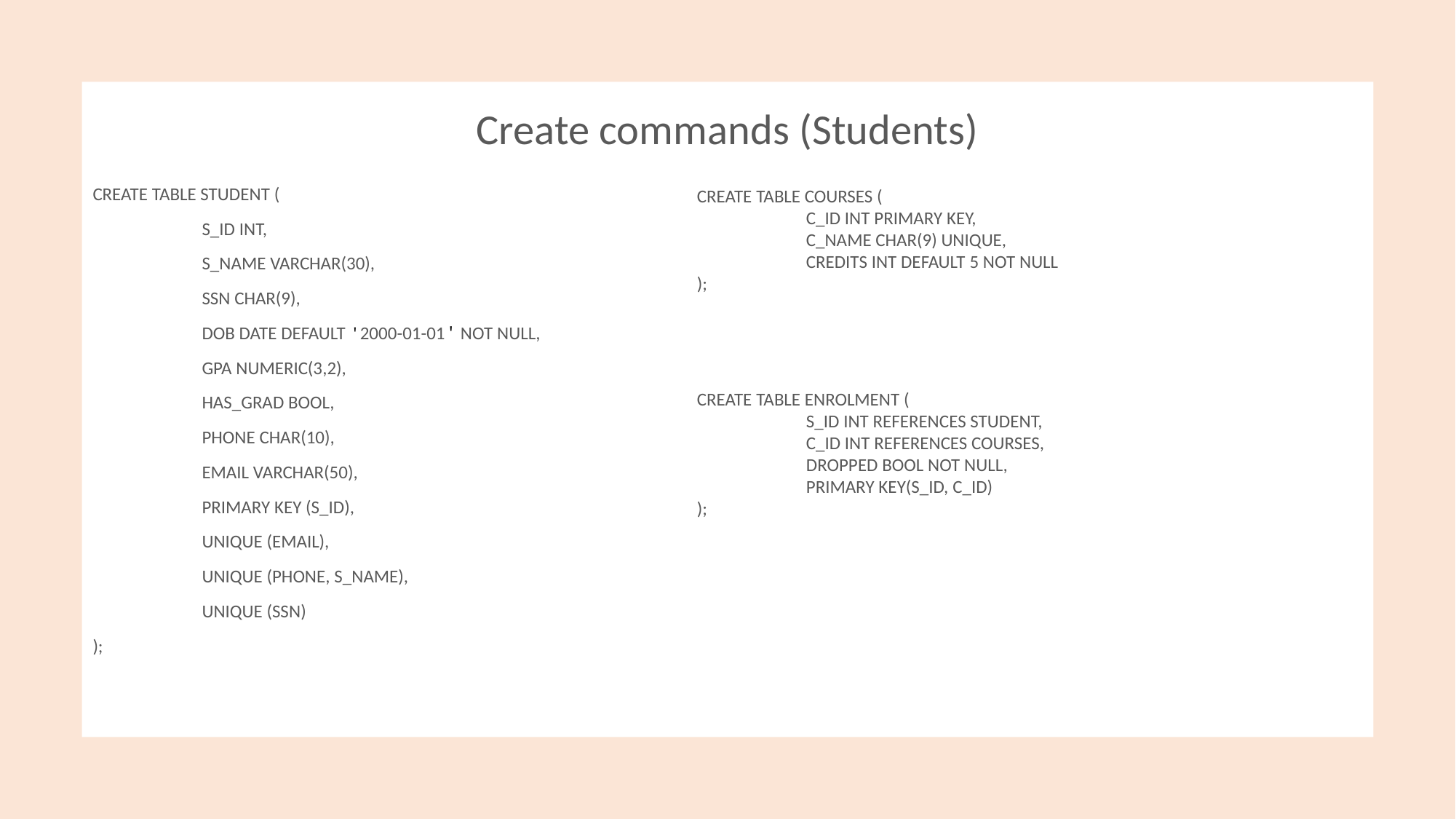

# Create commands (Students)
CREATE TABLE STUDENT (
	S_ID INT,
	S_NAME VARCHAR(30),
	SSN CHAR(9),
	DOB DATE DEFAULT '2000-01-01' NOT NULL,
	GPA NUMERIC(3,2),
	HAS_GRAD BOOL,
	PHONE CHAR(10),
	EMAIL VARCHAR(50),
	PRIMARY KEY (S_ID),
	UNIQUE (EMAIL),
	UNIQUE (PHONE, S_NAME),
	UNIQUE (SSN)
);

CREATE TABLE COURSES (
	C_ID INT PRIMARY KEY,
	C_NAME CHAR(9) UNIQUE,
	CREDITS INT DEFAULT 5 NOT NULL
);
CREATE TABLE ENROLMENT (
	S_ID INT REFERENCES STUDENT,
	C_ID INT REFERENCES COURSES,
	DROPPED BOOL NOT NULL,
	PRIMARY KEY(S_ID, C_ID)
);